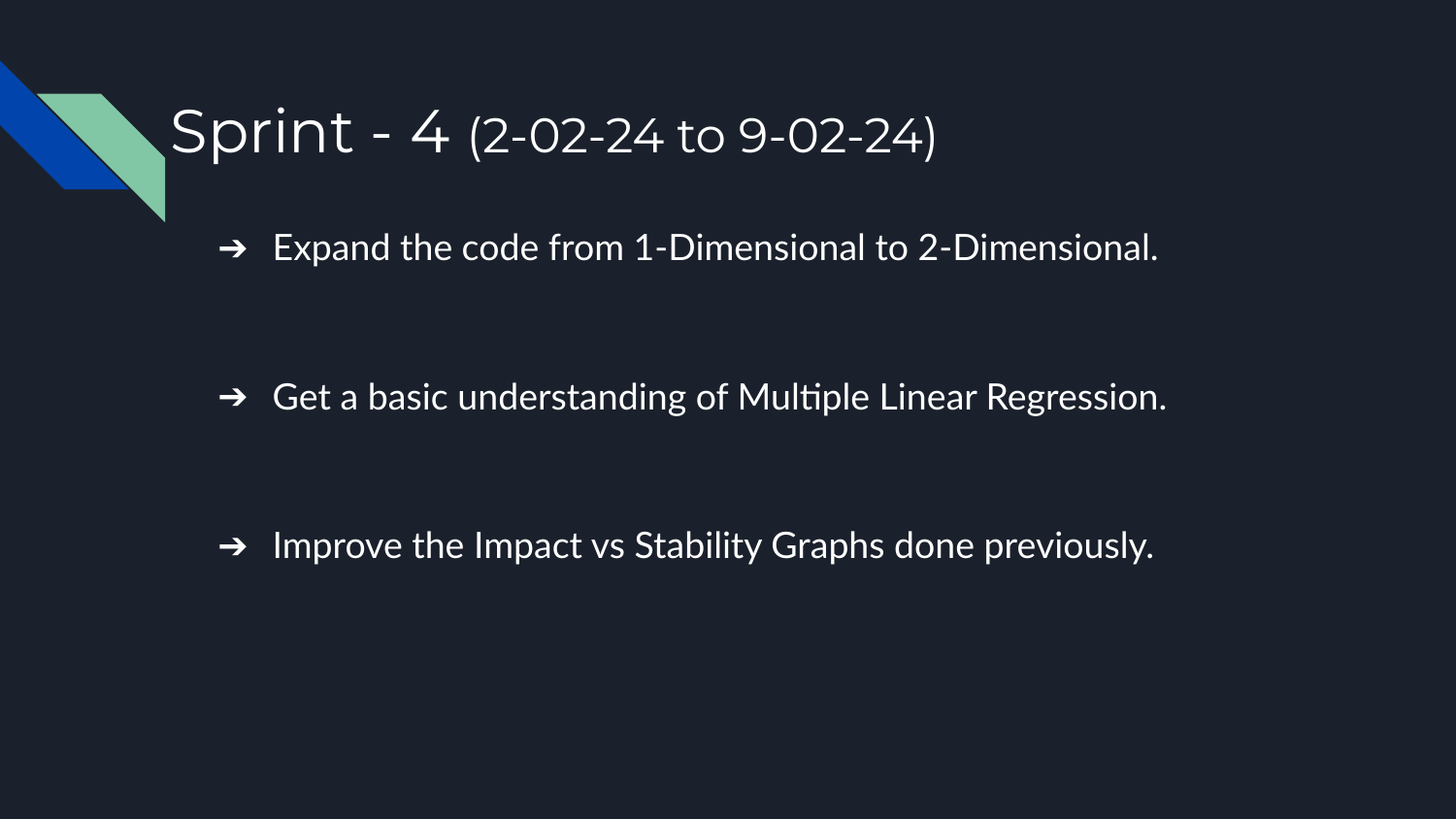

# Sprint - 4 (2-02-24 to 9-02-24)
Expand the code from 1-Dimensional to 2-Dimensional.

Get a basic understanding of Multiple Linear Regression.

Improve the Impact vs Stability Graphs done previously.